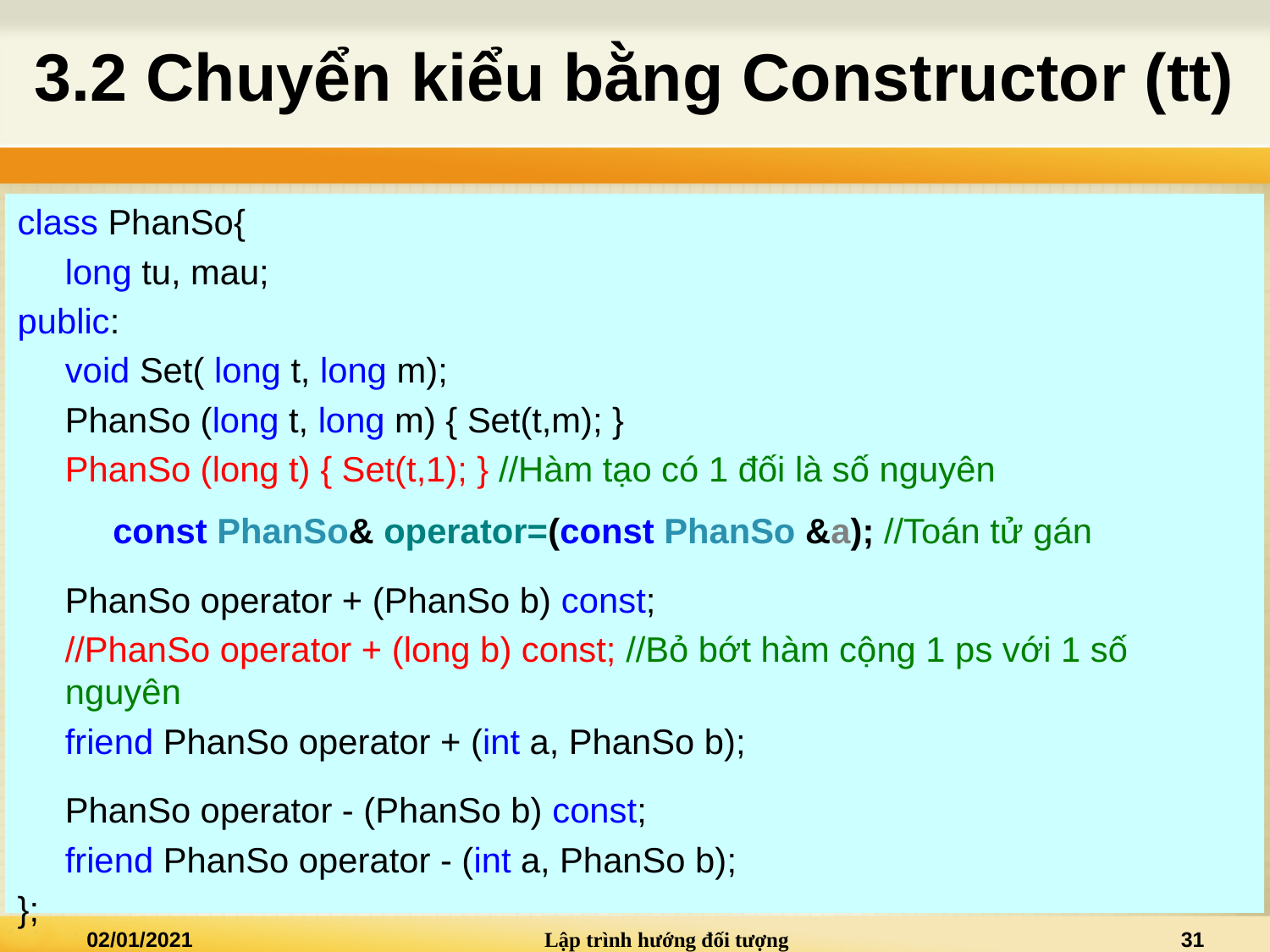

# 3.2 Chuyển kiểu bằng Constructor (tt)
class PhanSo{
	long tu, mau;
public:
	void Set( long t, long m);
	PhanSo (long t, long m) { Set(t,m); }
	PhanSo (long t) { Set(t,1); } //Hàm tạo có 1 đối là số nguyên

const PhanSo& operator=(const PhanSo &a); //Toán tử gán

	PhanSo operator + (PhanSo b) const;
	//PhanSo operator + (long b) const; //Bỏ bớt hàm cộng 1 ps với 1 số nguyên
	friend PhanSo operator + (int a, PhanSo b);

	PhanSo operator - (PhanSo b) const;
	friend PhanSo operator - (int a, PhanSo b);
};
02/01/2021
Lập trình hướng đối tượng
31